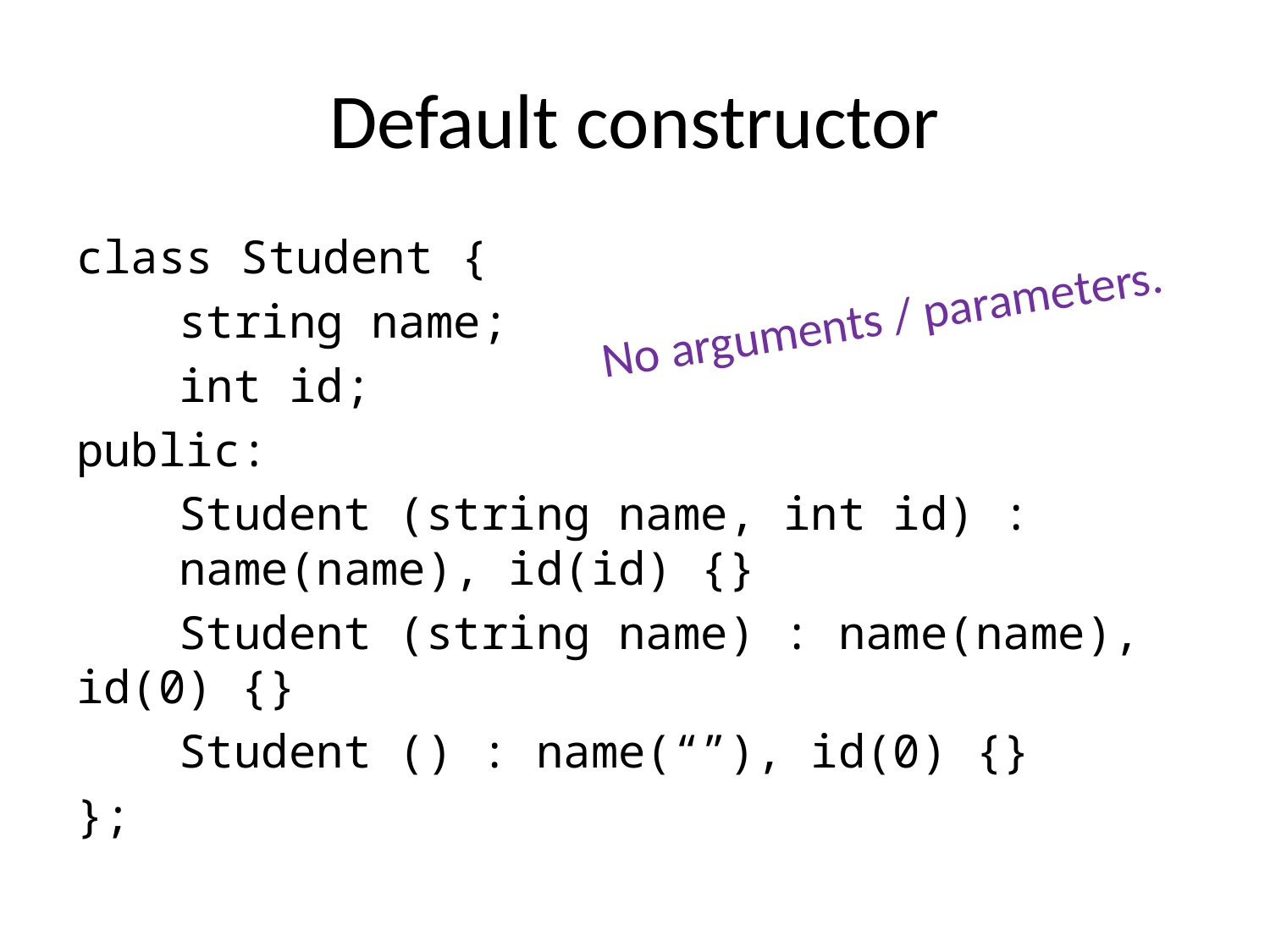

# Default constructor
class Student {
	string name;
	int id;
public:
	Student (string name, int id) : 					name(name), id(id) {}
	Student (string name) : name(name), id(0) {}
	Student () : name(“”), id(0) {}
};

No arguments / parameters.